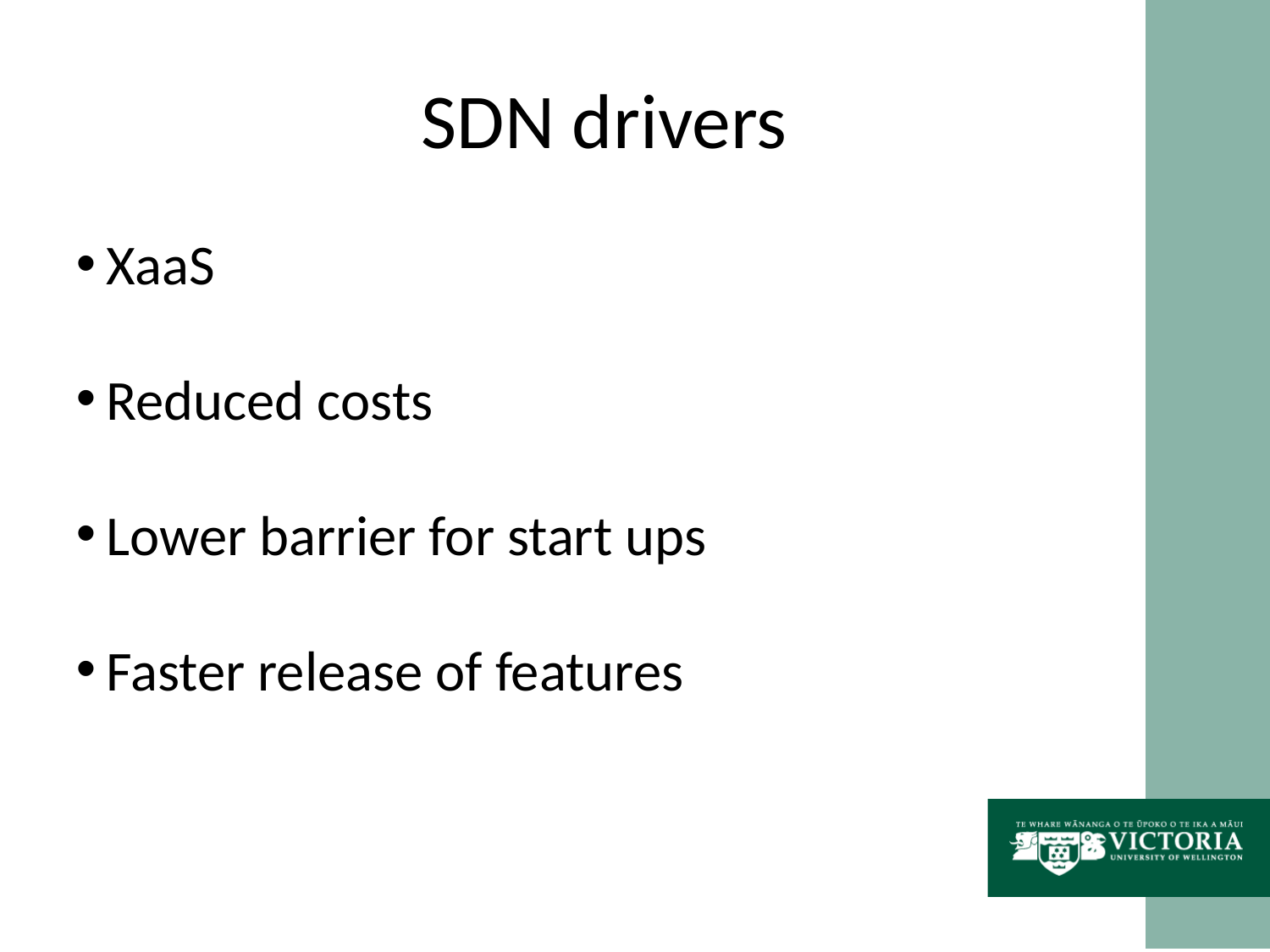

SDN drivers
XaaS

Reduced costs

Lower barrier for start ups

Faster release of features